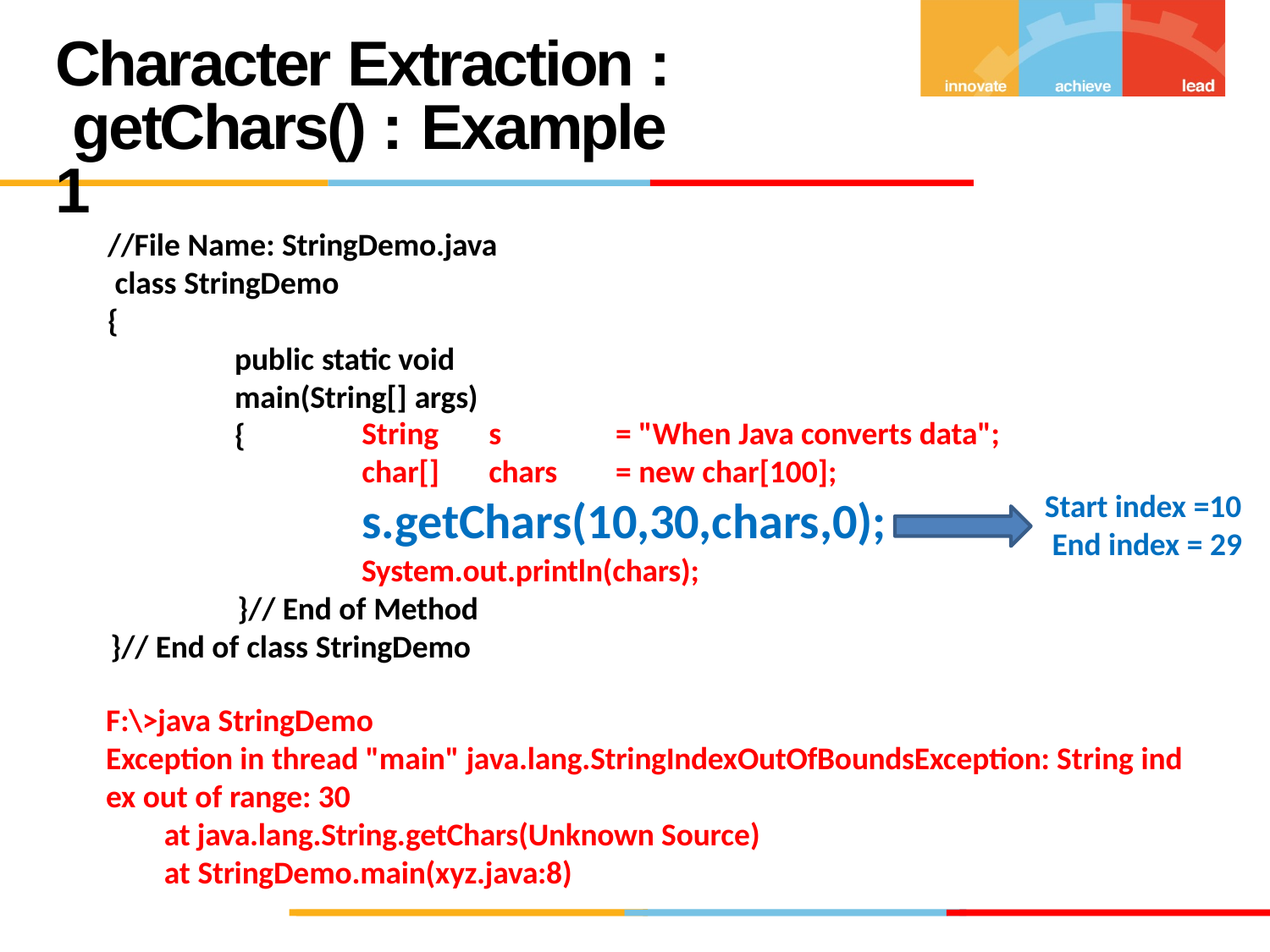

# Character Extraction :  getChars() : Example 1
//File Name: StringDemo.java  class StringDemo
{
public static void main(String[] args)
{
| String | s | = "When Java converts data"; |
| --- | --- | --- |
| char[] | chars | = new char[100]; |
Start index =10  End index = 29
s.getChars(10,30,chars,0);
System.out.println(chars);
}// End of Method
}// End of class StringDemo

F:\>java StringDemo
Exception in thread "main" java.lang.StringIndexOutOfBoundsException: String ind  ex out of range: 30
at java.lang.String.getChars(Unknown Source)  at StringDemo.main(xyz.java:8)